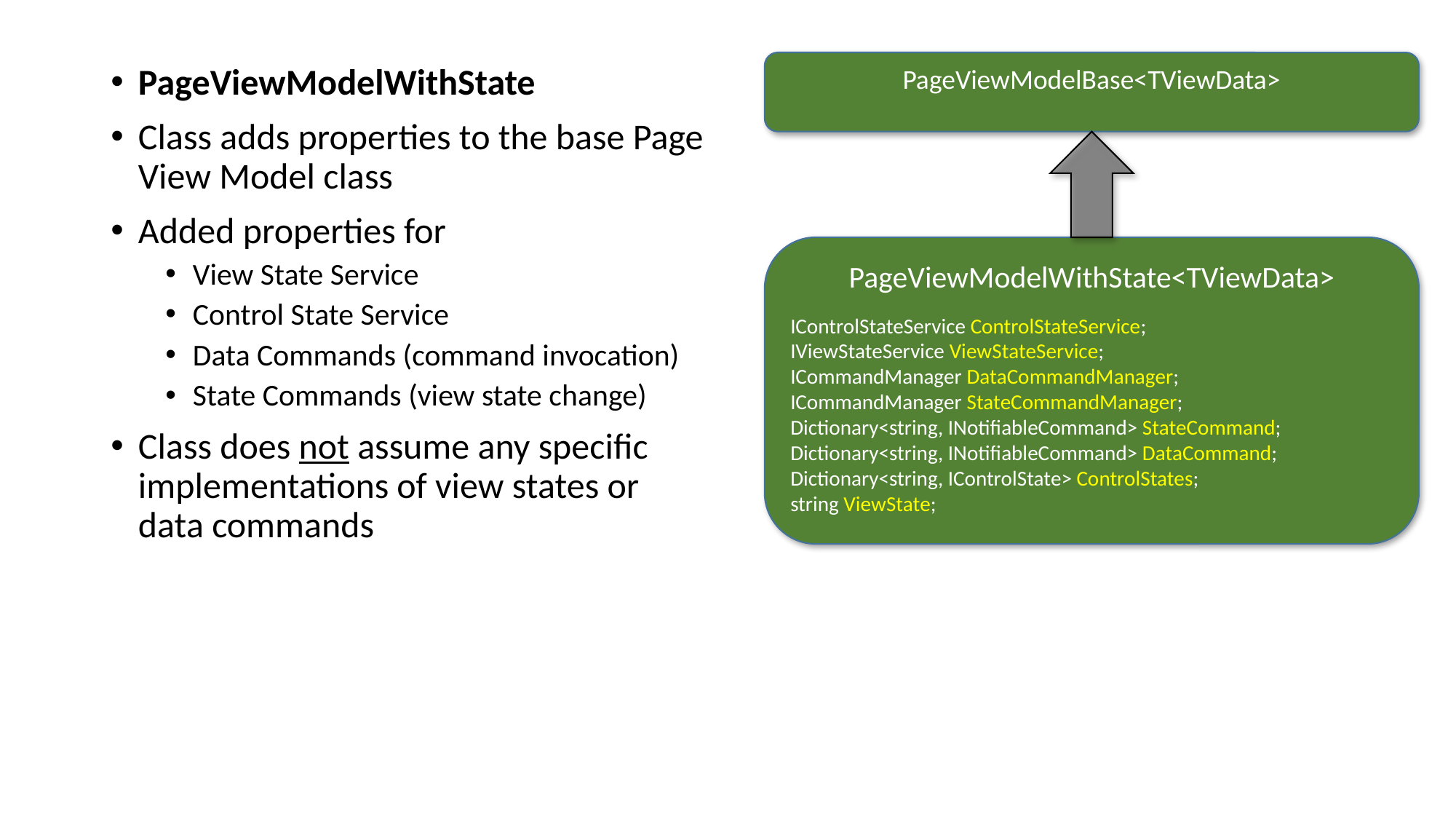

PageViewModelBase<TViewData>

PageViewModelWithState
Class adds properties to the base Page View Model class
Added properties for
View State Service
Control State Service
Data Commands (command invocation)
State Commands (view state change)
Class does not assume any specific implementations of view states or data commands

PageViewModelWithState<TViewData>

IControlStateService ControlStateService;
IViewStateService ViewStateService;
ICommandManager DataCommandManager;
ICommandManager StateCommandManager;
Dictionary<string, INotifiableCommand> StateCommand;
Dictionary<string, INotifiableCommand> DataCommand;
Dictionary<string, IControlState> ControlStates;
string ViewState;